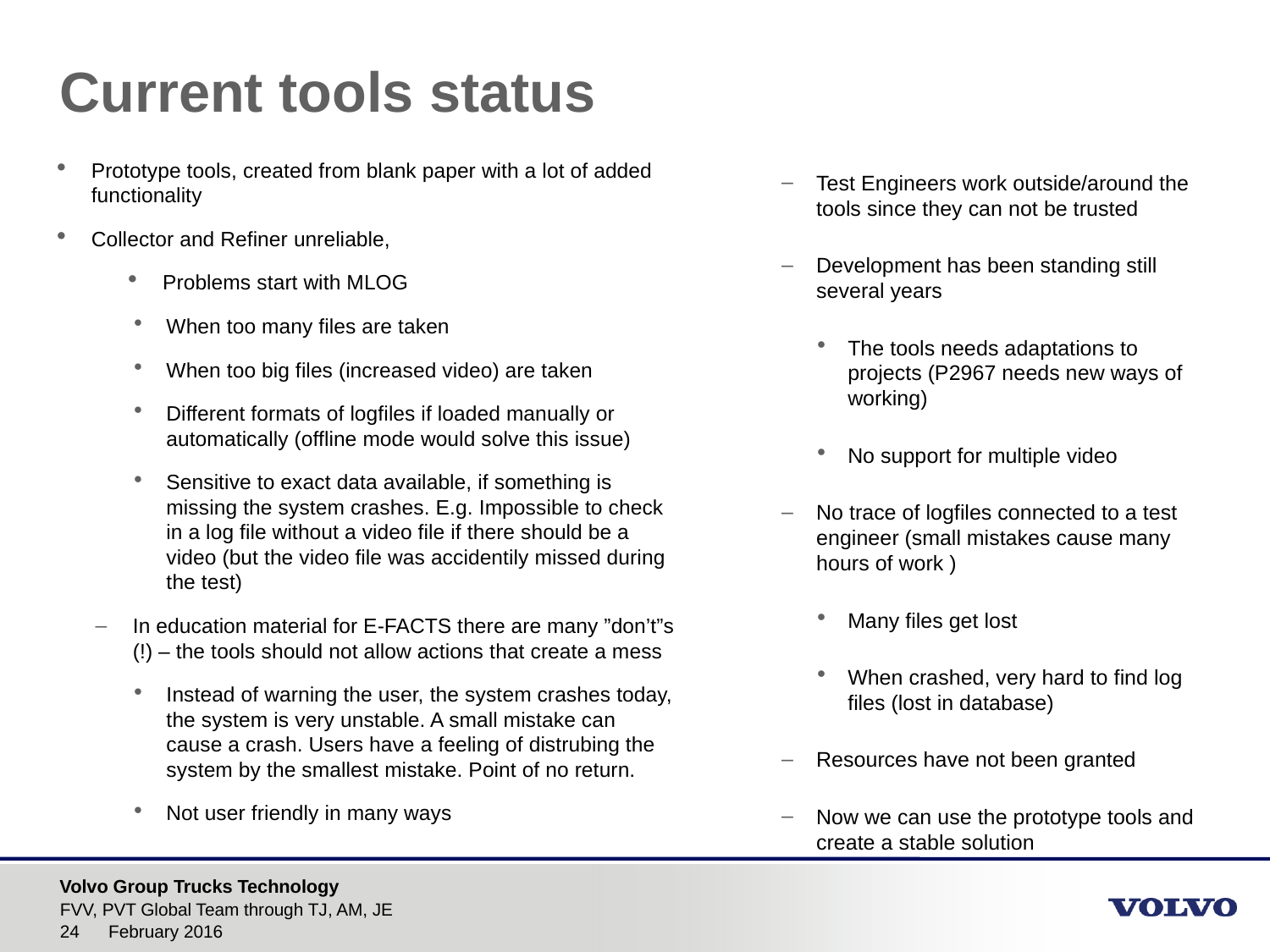

# Current tools status
Prototype tools, created from blank paper with a lot of added functionality
Collector and Refiner unreliable,
Problems start with MLOG
When too many files are taken
When too big files (increased video) are taken
Different formats of logfiles if loaded manually or automatically (offline mode would solve this issue)
Sensitive to exact data available, if something is missing the system crashes. E.g. Impossible to check in a log file without a video file if there should be a video (but the video file was accidentily missed during the test)
In education material for E-FACTS there are many ”don’t”s (!) – the tools should not allow actions that create a mess
Instead of warning the user, the system crashes today, the system is very unstable. A small mistake can cause a crash. Users have a feeling of distrubing the system by the smallest mistake. Point of no return.
Not user friendly in many ways

Test Engineers work outside/around the tools since they can not be trusted
Development has been standing still several years
The tools needs adaptations to projects (P2967 needs new ways of working)
No support for multiple video
No trace of logfiles connected to a test engineer (small mistakes cause many hours of work )
Many files get lost
When crashed, very hard to find log files (lost in database)
Resources have not been granted
Now we can use the prototype tools and create a stable solution

FVV, PVT Global Team through TJ, AM, JE
February 2016
24